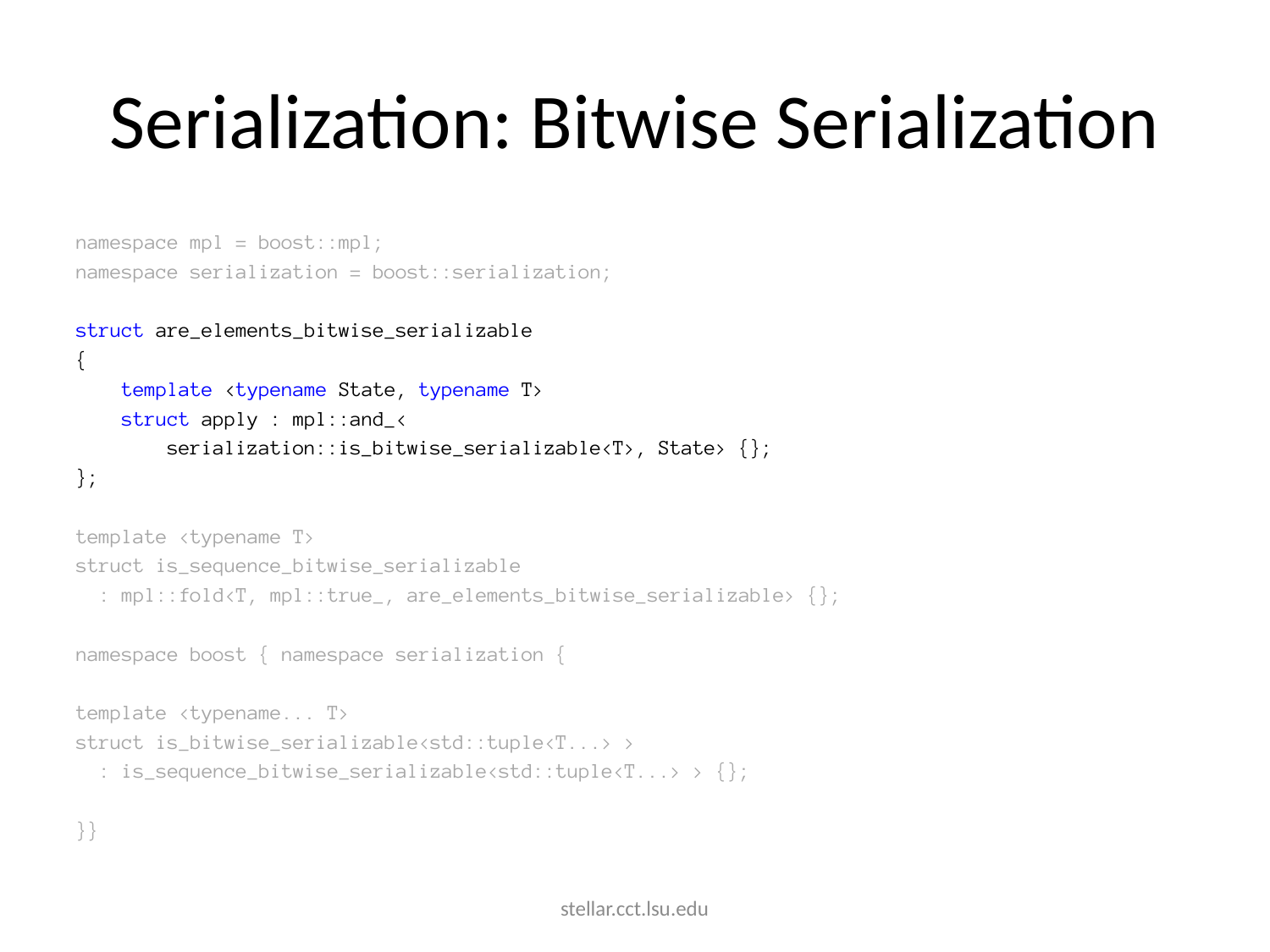

# Serialization: Bitwise Serialization
namespace mpl = boost::mpl;
namespace serialization = boost::serialization;

struct are_elements_bitwise_serializable
{
    template <typename State, typename T>
    struct apply : mpl::and_<
        serialization::is_bitwise_serializable<T>, State> {};
};

template <typename T>
struct is_sequence_bitwise_serializable
  : mpl::fold<T, mpl::true_, are_elements_bitwise_serializable> {};

namespace boost { namespace serialization {

template <typename... T>
struct is_bitwise_serializable<std::tuple<T...> >
  : is_sequence_bitwise_serializable<std::tuple<T...> > {};

}}
stellar.cct.lsu.edu